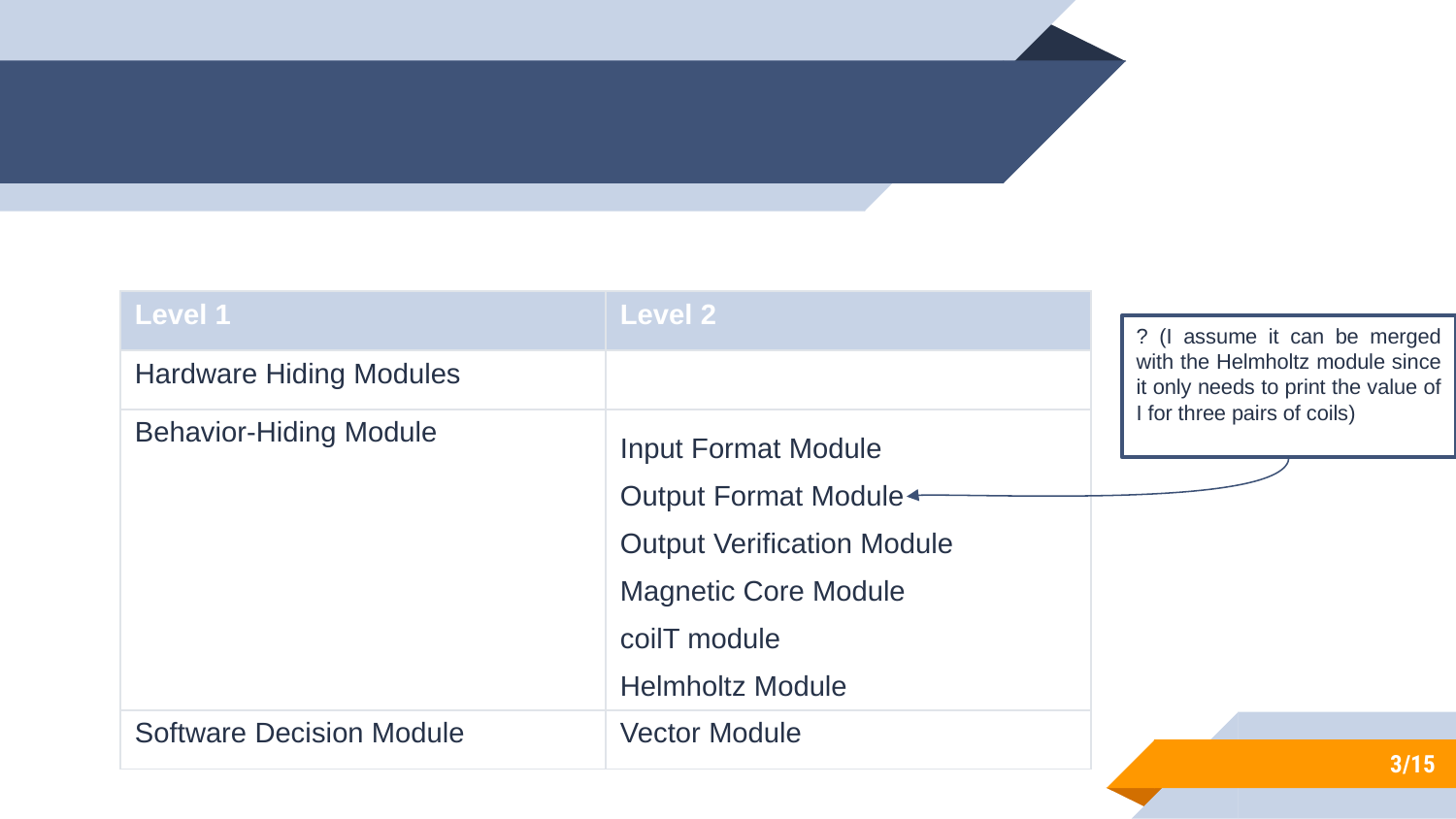

#
| Level 1 | Level 2 |
| --- | --- |
| Hardware Hiding Modules |  |
| Behavior-Hiding Module | Input Format Module Output Format Module Output Verification Module Magnetic Core Module coilT module Helmholtz Module |
| Software Decision Module | Vector Module |
? (I assume it can be merged with the Helmholtz module since it only needs to print the value of I for three pairs of coils)

3/15